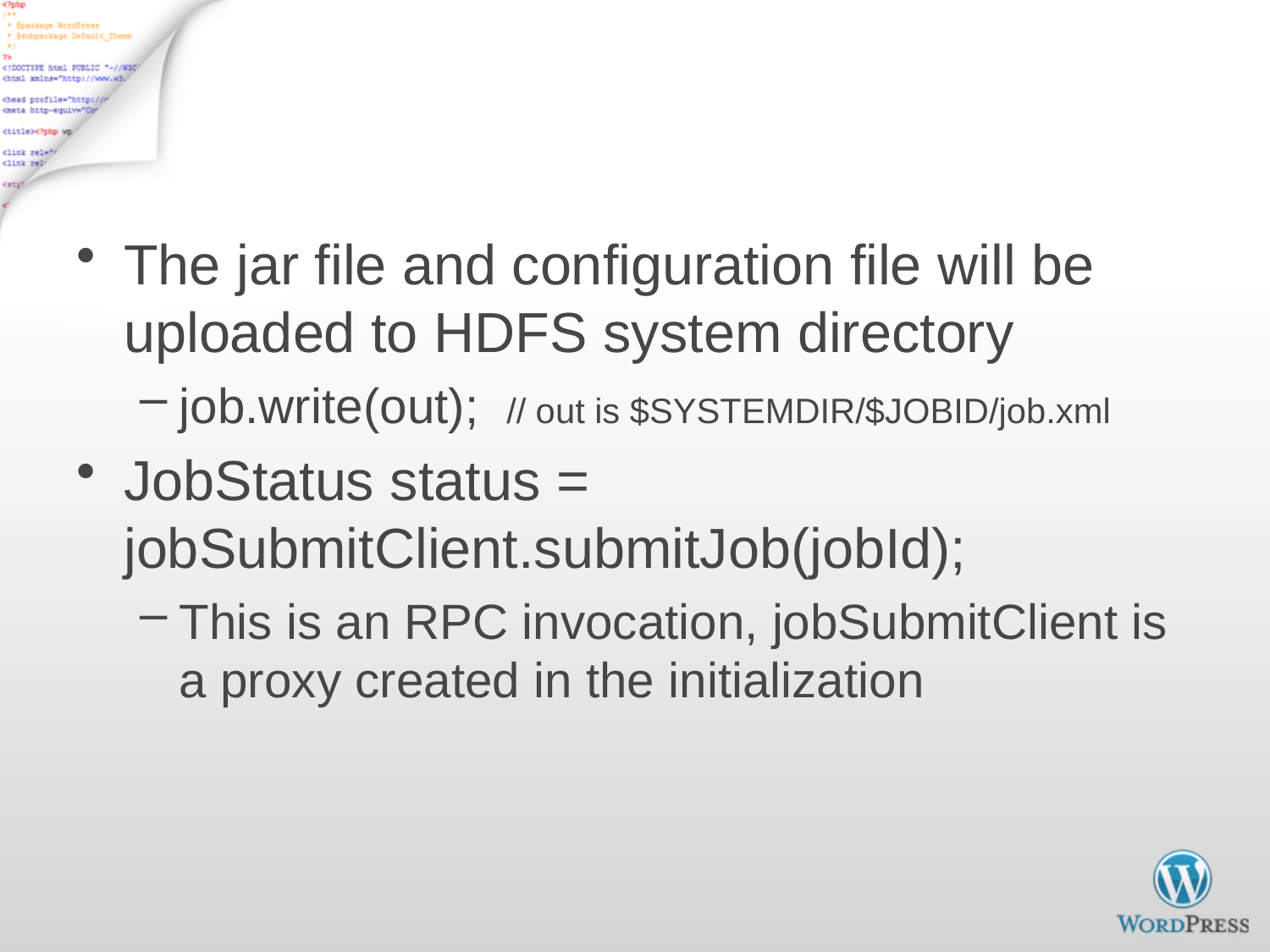

# JobClient.submitJob - 2
The jar file and configuration file will be uploaded to HDFS system directory
job.write(out);  // out is $SYSTEMDIR/$JOBID/job.xml
JobStatus status = jobSubmitClient.submitJob(jobId);
This is an RPC invocation, jobSubmitClient is a proxy created in the initialization